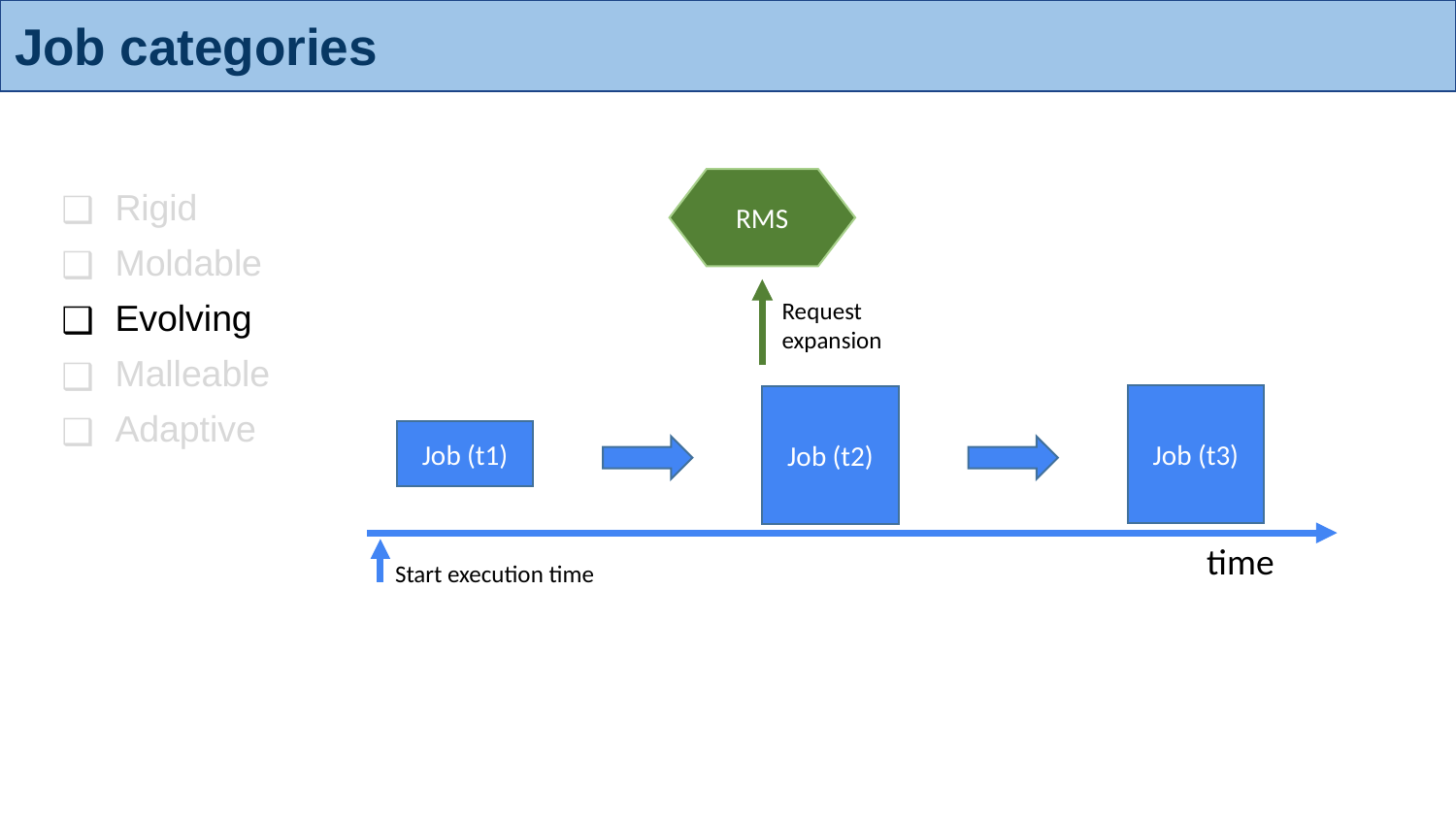

# Job categories
RMS
Rigid
Moldable
Evolving
Malleable
Adaptive

Request
expansion
Job (t3)
Job (t2)
Job (t1)

time
Start execution time